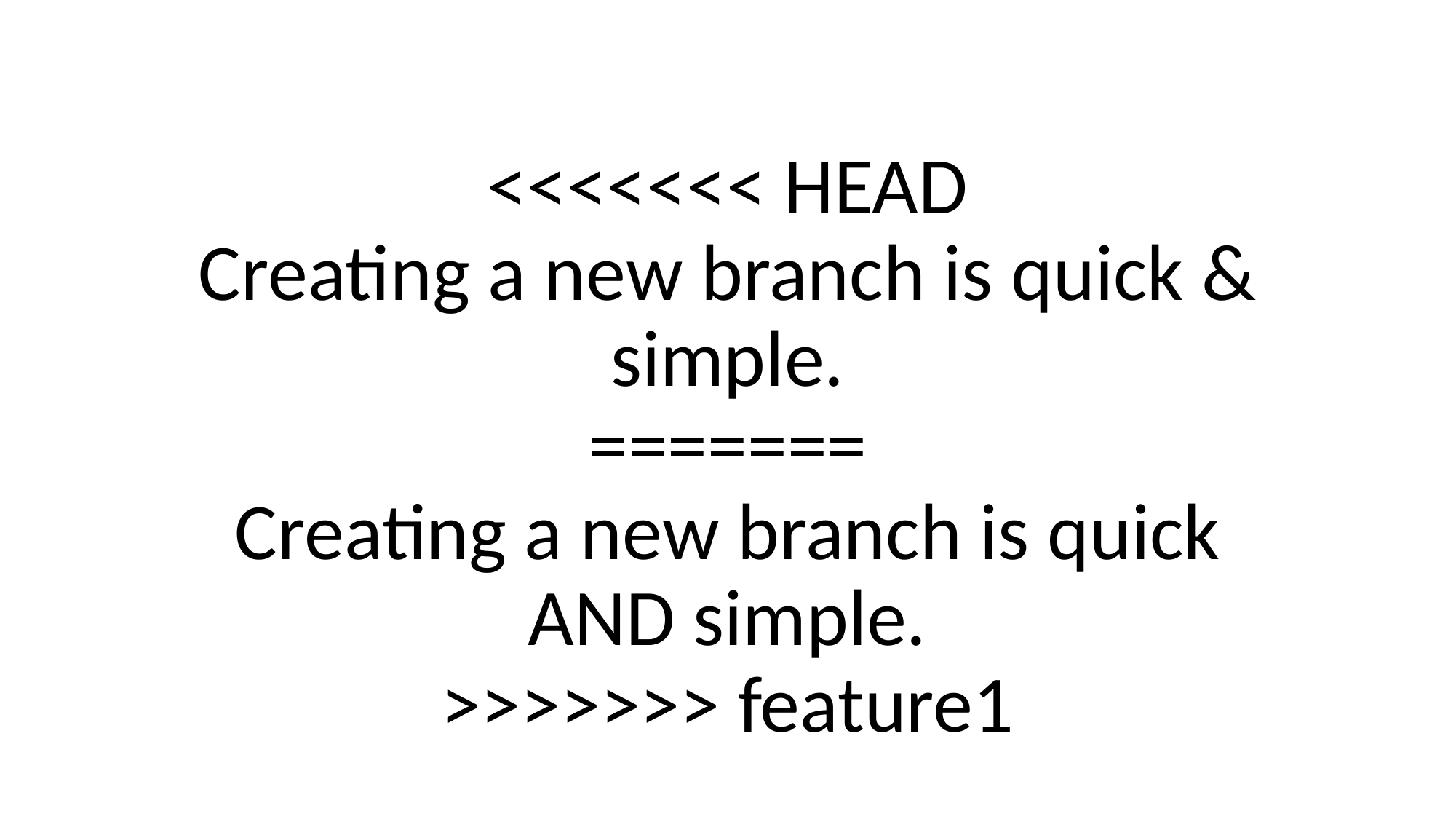

# <<<<<<< HEAD Creating a new branch is quick & simple. ======= Creating a new branch is quick AND simple. >>>>>>> feature1